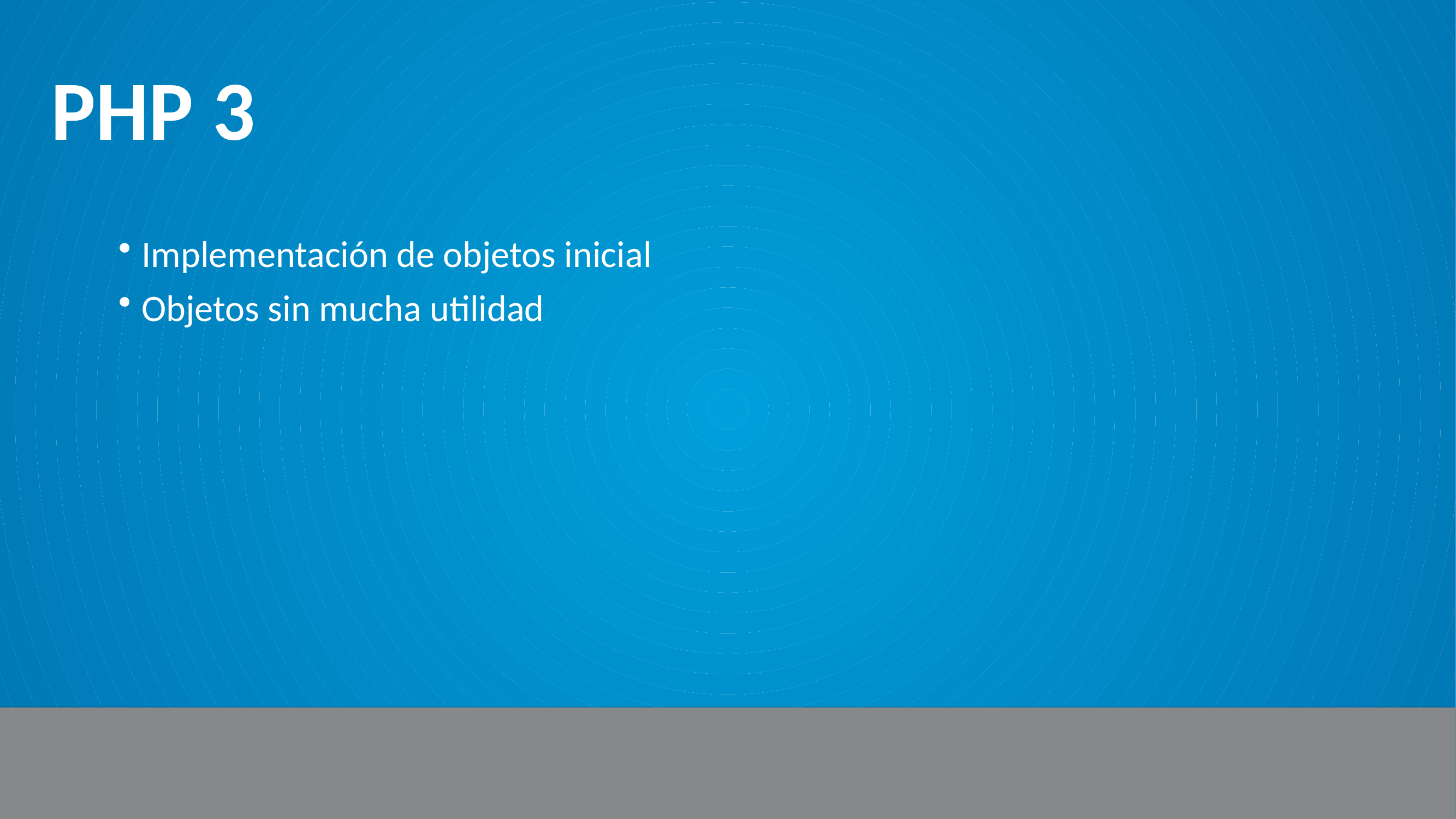

# PHP 3
Implementación de objetos inicial
Objetos sin mucha utilidad